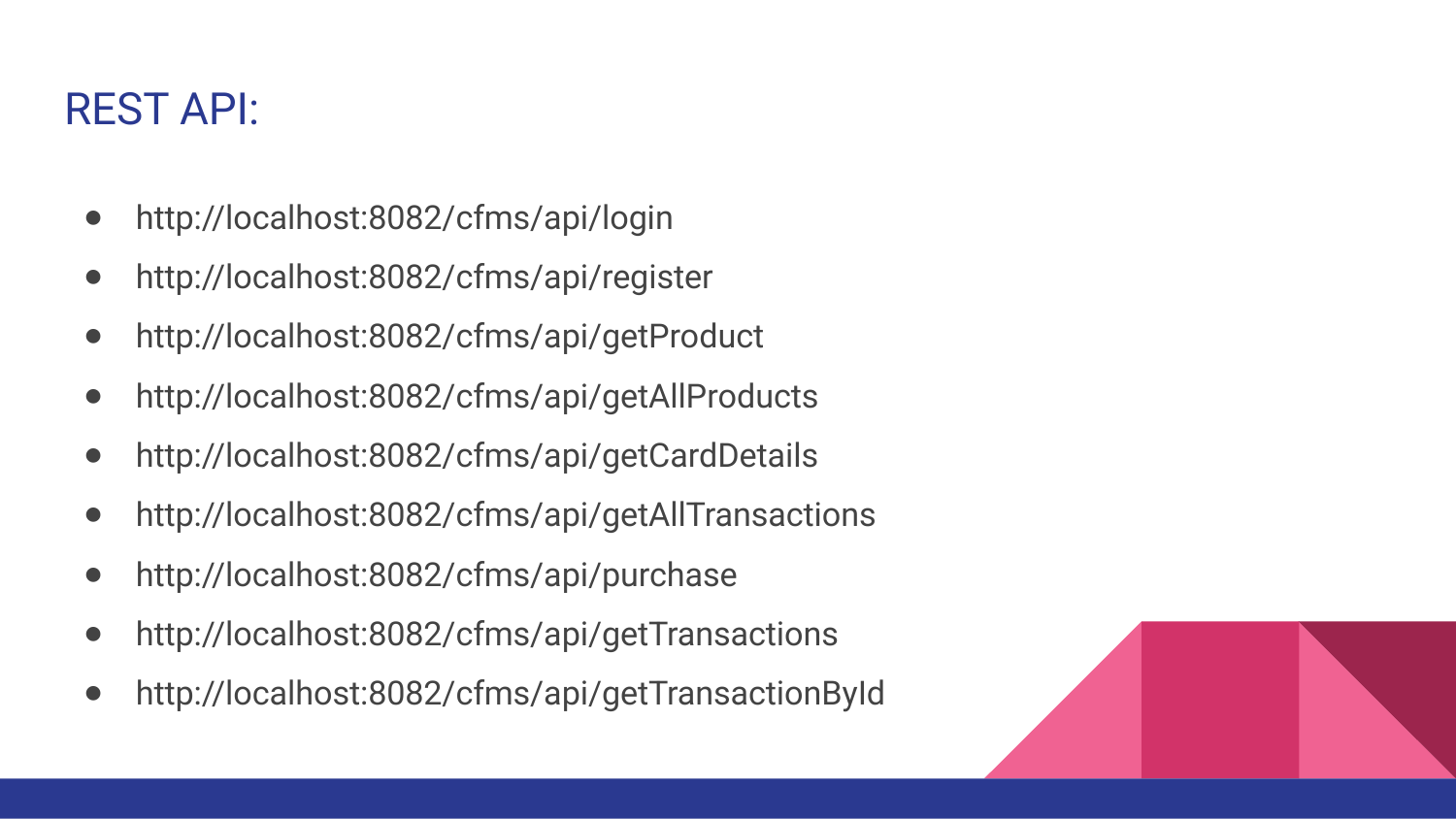

# REST API:
http://localhost:8082/cfms/api/login
http://localhost:8082/cfms/api/register
http://localhost:8082/cfms/api/getProduct
http://localhost:8082/cfms/api/getAllProducts
http://localhost:8082/cfms/api/getCardDetails
http://localhost:8082/cfms/api/getAllTransactions
http://localhost:8082/cfms/api/purchase
http://localhost:8082/cfms/api/getTransactions
http://localhost:8082/cfms/api/getTransactionById